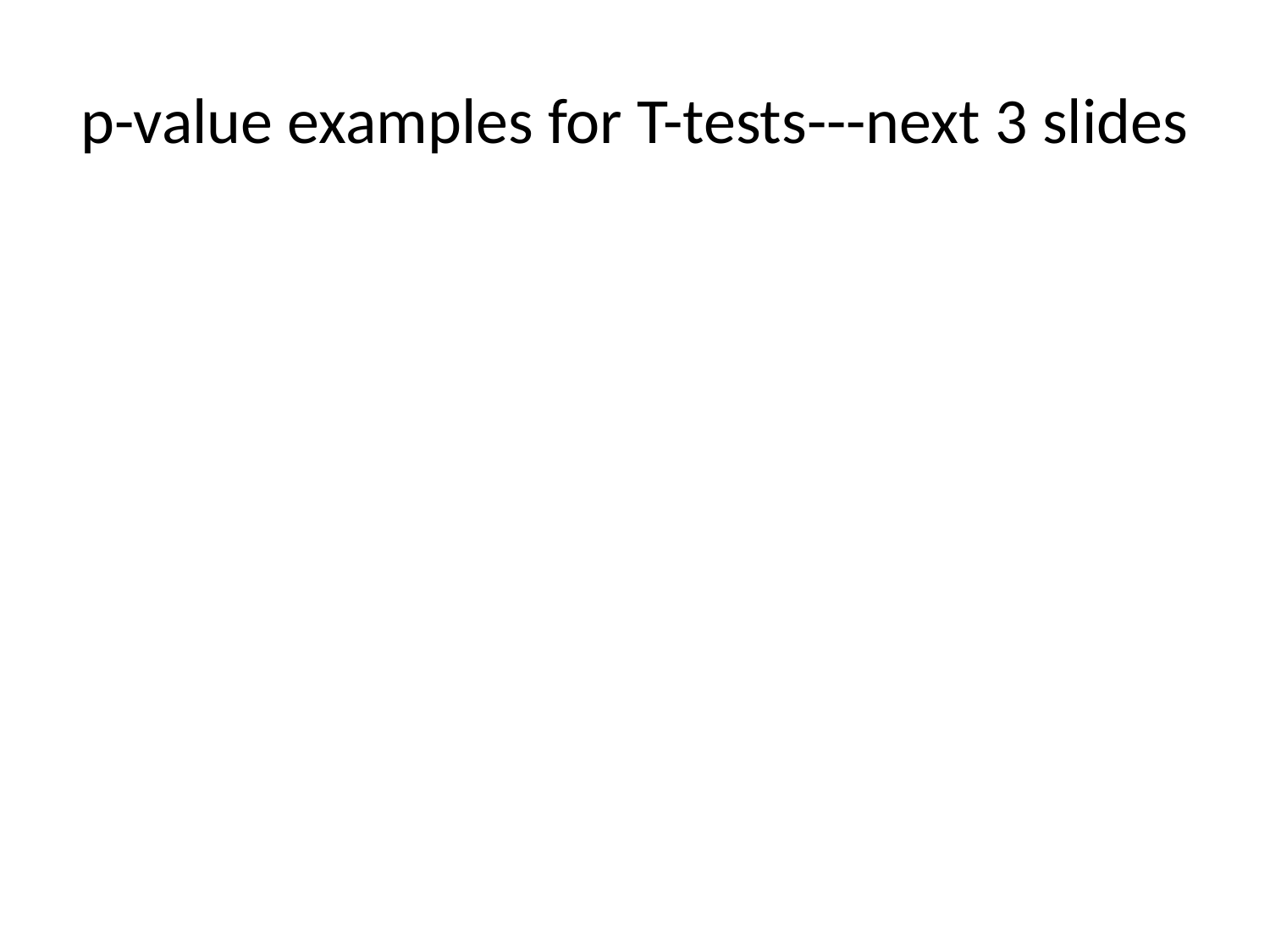

# p-value examples for T-tests---next 3 slides